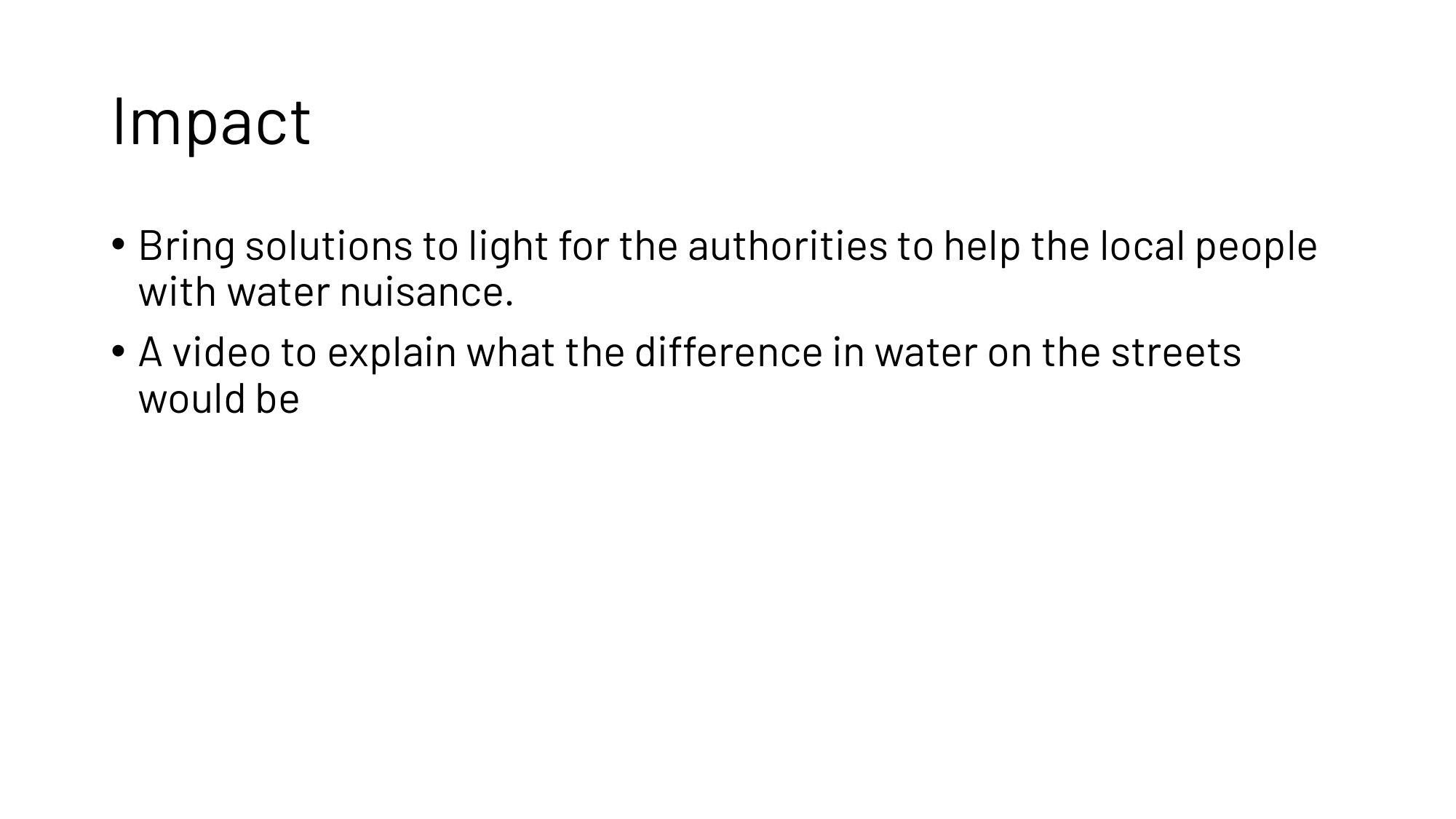

# Impact
Bring solutions to light for the authorities to help the local people with water nuisance.
A video to explain what the difference in water on the streets would be